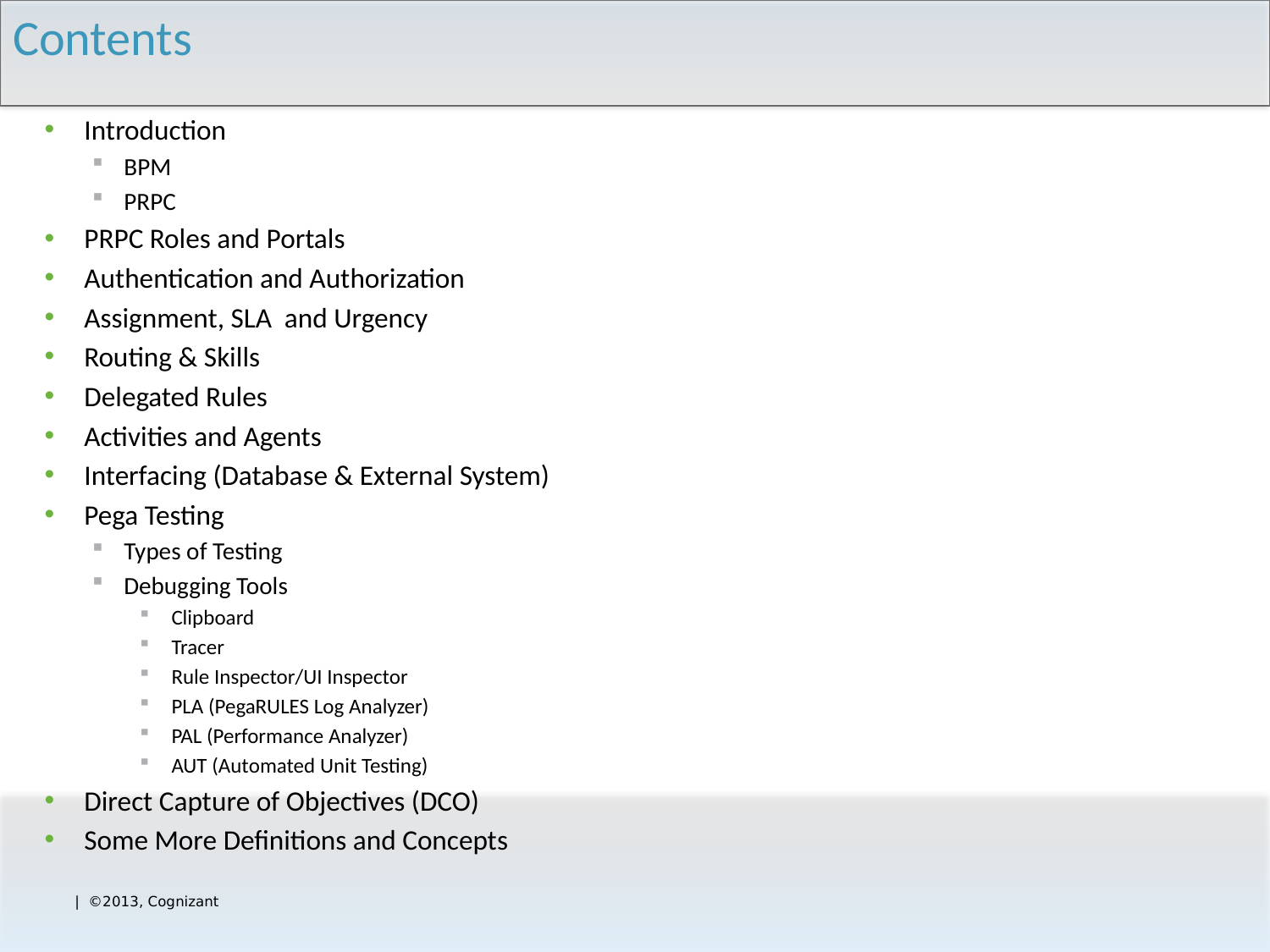

# Contents
Introduction
BPM
PRPC
PRPC Roles and Portals
Authentication and Authorization
Assignment, SLA  and Urgency
Routing & Skills
Delegated Rules
Activities and Agents
Interfacing (Database & External System)
Pega Testing
Types of Testing
Debugging Tools
Clipboard
Tracer
Rule Inspector/UI Inspector
PLA (PegaRULES Log Analyzer)
PAL (Performance Analyzer)
AUT (Automated Unit Testing)
Direct Capture of Objectives (DCO)
Some More Definitions and Concepts